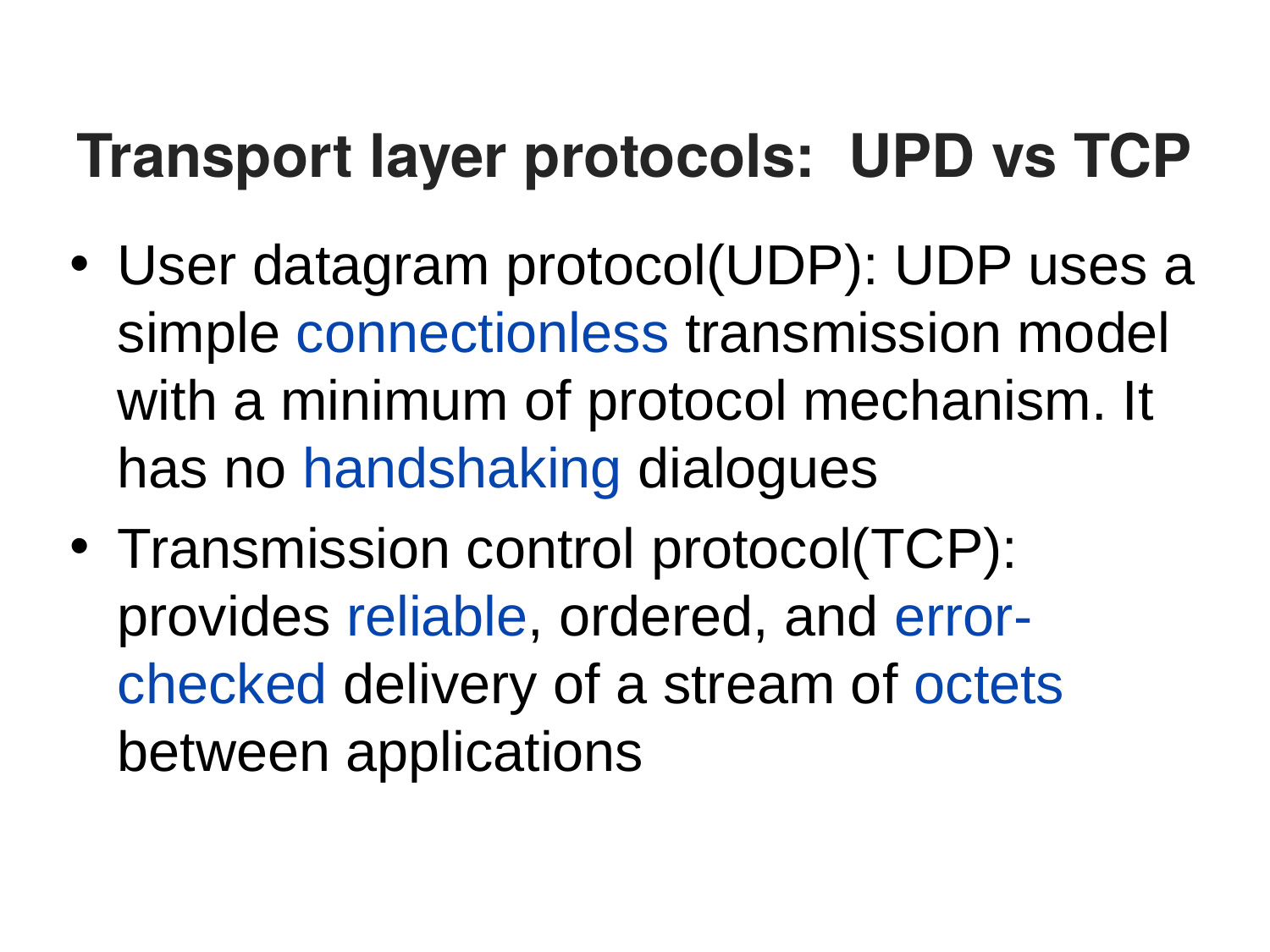

# Transport layer protocols:  UPD vs TCP
User datagram protocol(UDP): UDP uses a simple connectionless transmission model with a minimum of protocol mechanism. It has no handshaking dialogues
Transmission control protocol(TCP): provides reliable, ordered, and error-checked delivery of a stream of octets between applications